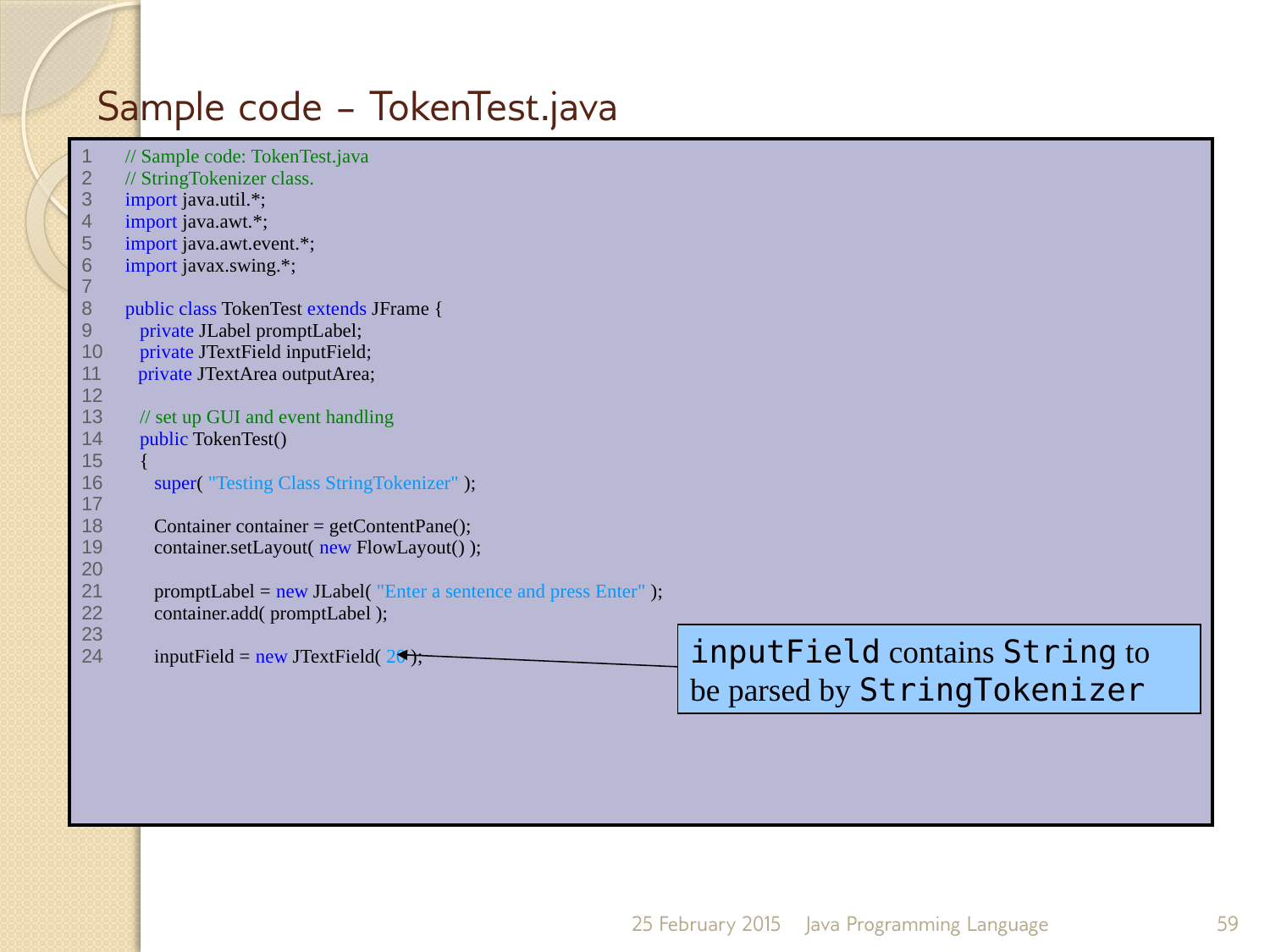

# Sample code – TokenTest.java
| 1 // Sample code: TokenTest.java 2 // StringTokenizer class. 3 import java.util.\*; 4 import java.awt.\*; 5 import java.awt.event.\*; 6 import javax.swing.\*; 7 8 public class TokenTest extends JFrame { 9 private JLabel promptLabel; 10 private JTextField inputField; 11 private JTextArea outputArea; 12 13 // set up GUI and event handling 14 public TokenTest() 15 { 16 super( "Testing Class StringTokenizer" ); 17 18 Container container = getContentPane(); 19 container.setLayout( new FlowLayout() ); 20 21 promptLabel = new JLabel( "Enter a sentence and press Enter" ); 22 container.add( promptLabel ); 23 24 inputField = new JTextField( 20 ); |
| --- |
inputField contains String to be parsed by StringTokenizer

25 February 2015
Java Programming Language
59